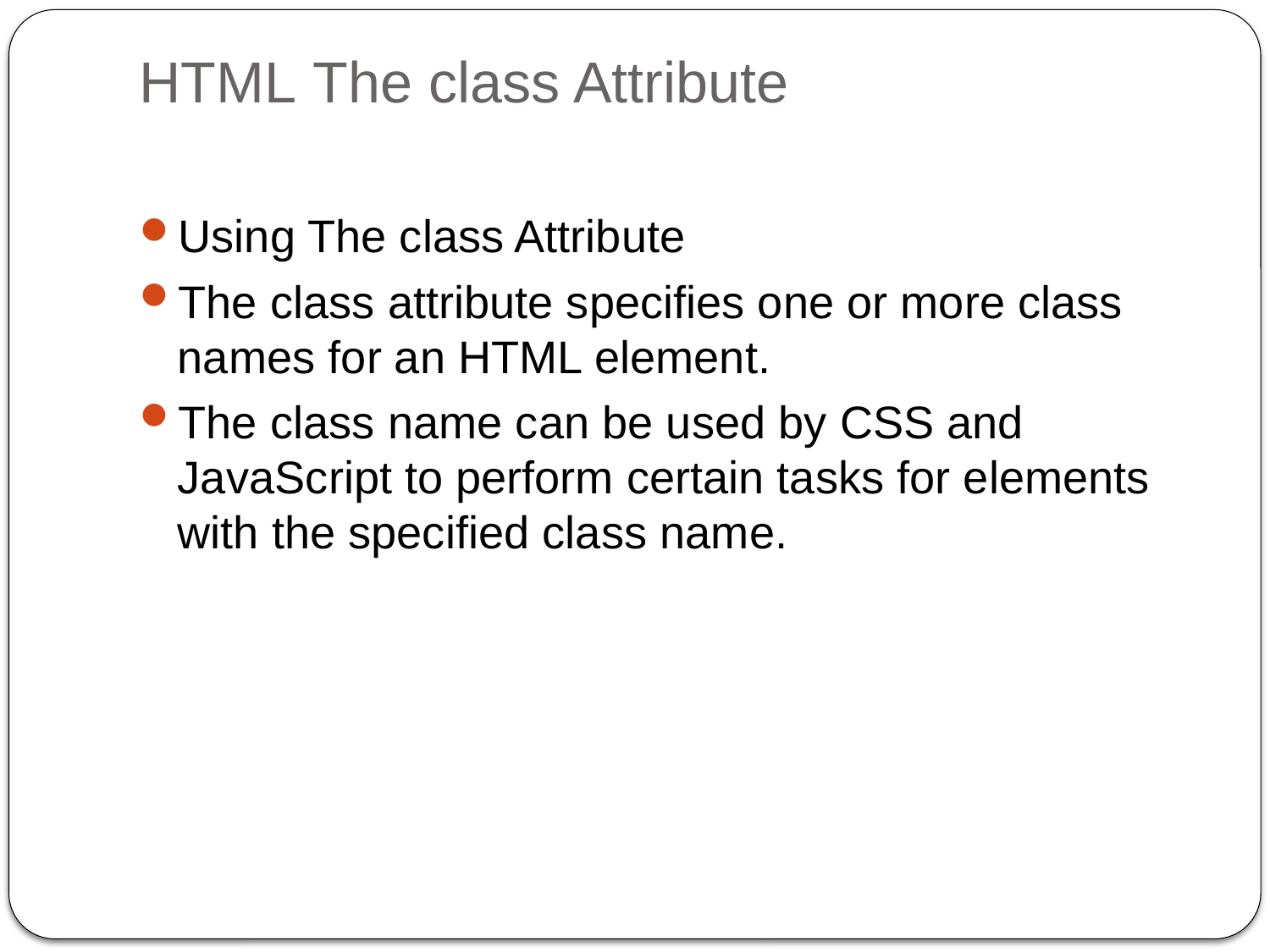

# HTML The class Attribute
Using The class Attribute
The class attribute specifies one or more class names for an HTML element.
The class name can be used by CSS and JavaScript to perform certain tasks for elements with the specified class name.